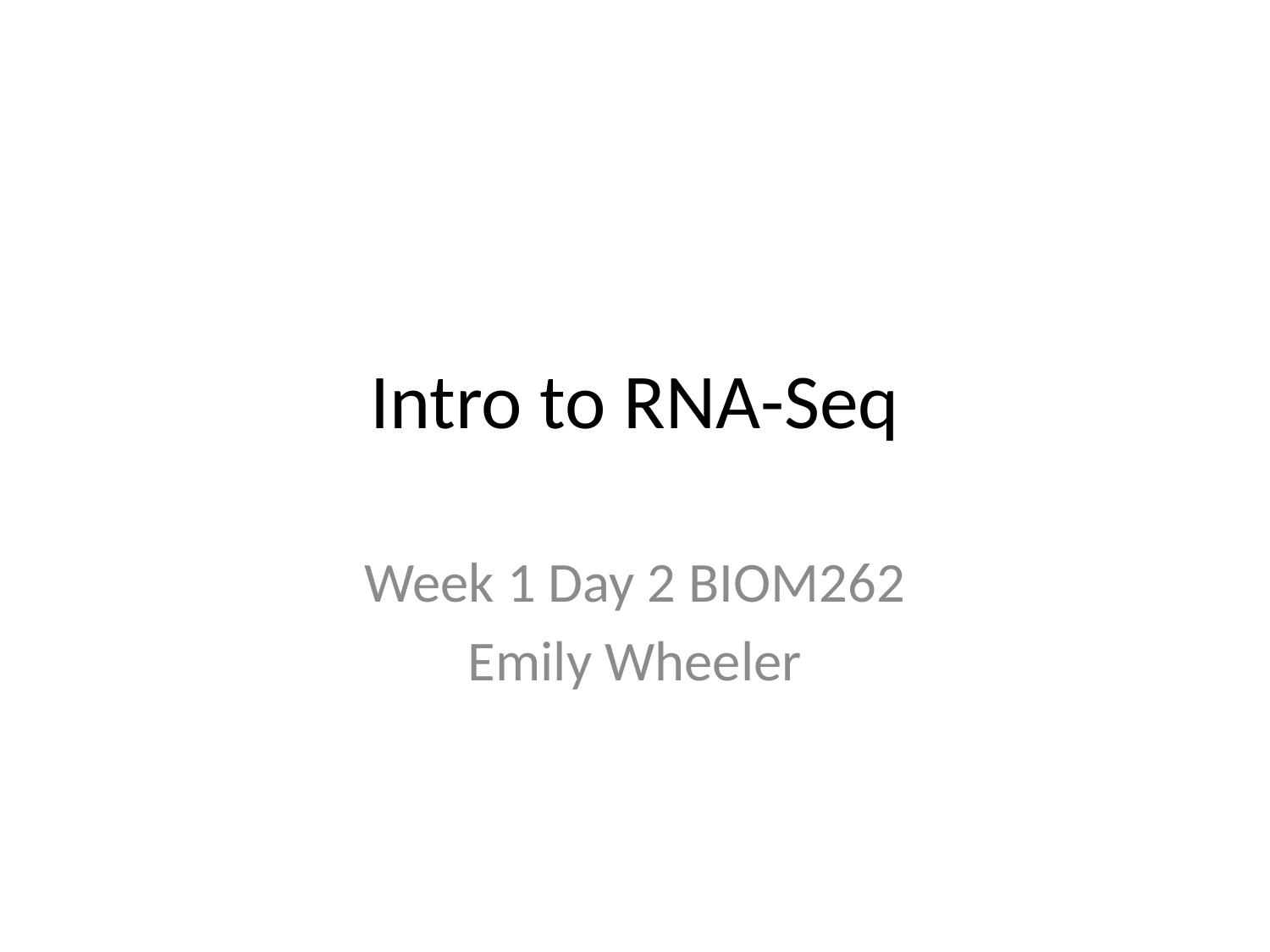

# Intro to RNA-Seq
Week 1 Day 2 BIOM262
Emily Wheeler